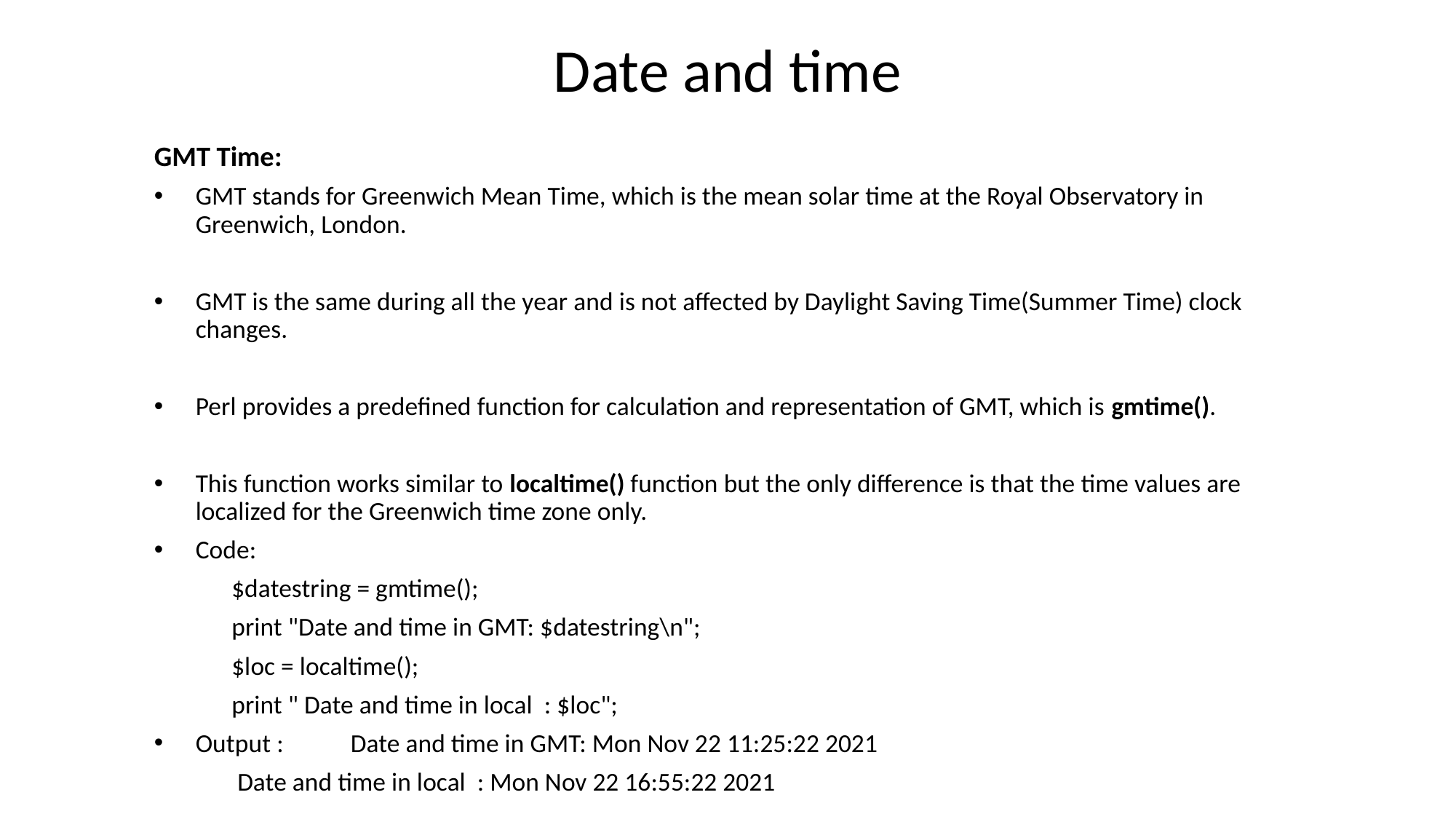

# Date and time
GMT Time:
GMT stands for Greenwich Mean Time, which is the mean solar time at the Royal Observatory in Greenwich, London.

GMT is the same during all the year and is not affected by Daylight Saving Time(Summer Time) clock changes.

Perl provides a predefined function for calculation and representation of GMT, which is gmtime().

This function works similar to localtime() function but the only difference is that the time values are localized for the Greenwich time zone only.
Code:
		$datestring = gmtime();
		print "Date and time in GMT: $datestring\n";
		$loc = localtime();
		print " Date and time in local  : $loc";
Output : 	Date and time in GMT: Mon Nov 22 11:25:22 2021
		 Date and time in local  : Mon Nov 22 16:55:22 2021